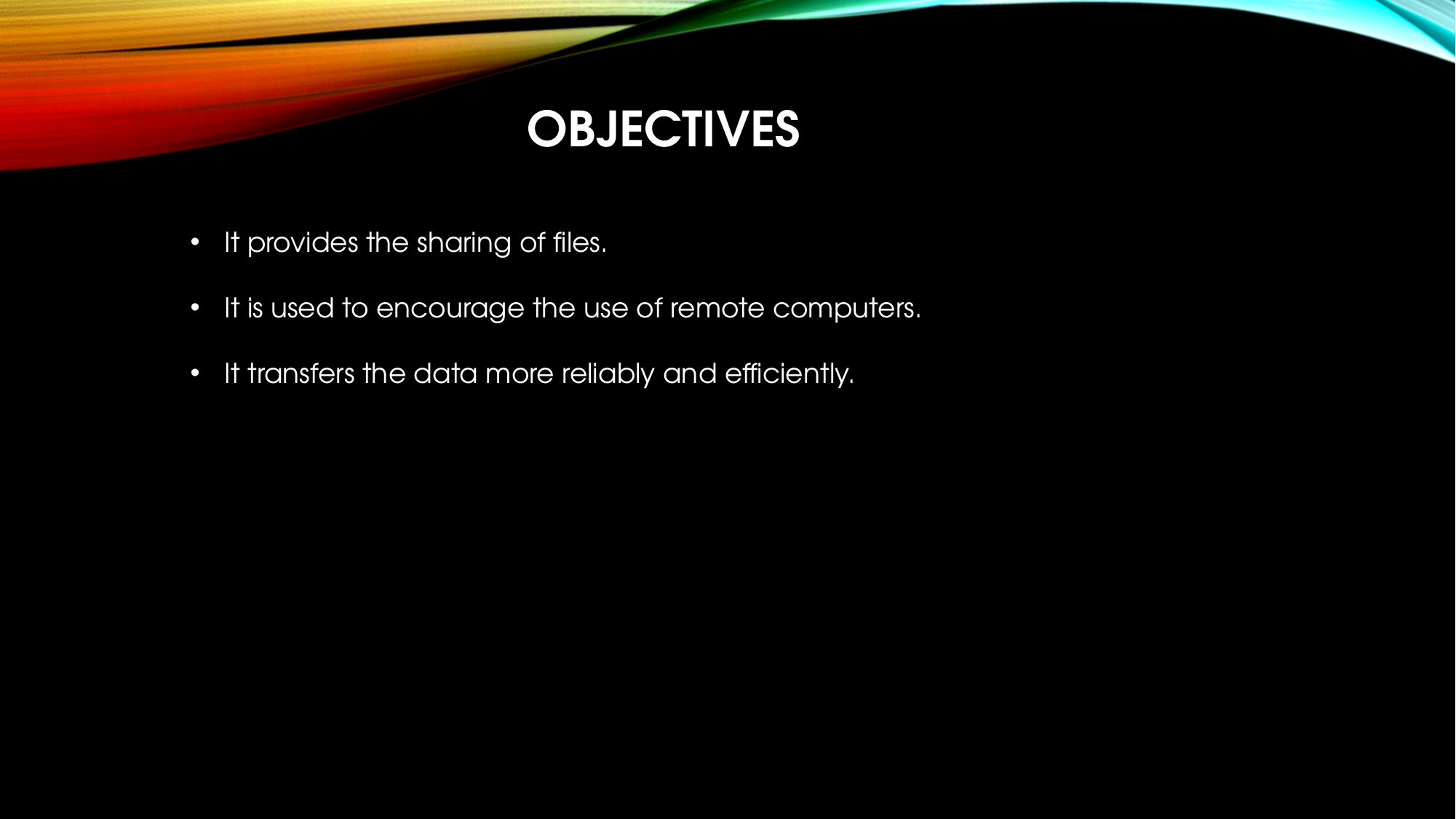

OBJECTIVES
It provides the sharing of files.

It is used to encourage the use of remote computers.

It transfers the data more reliably and efficiently.